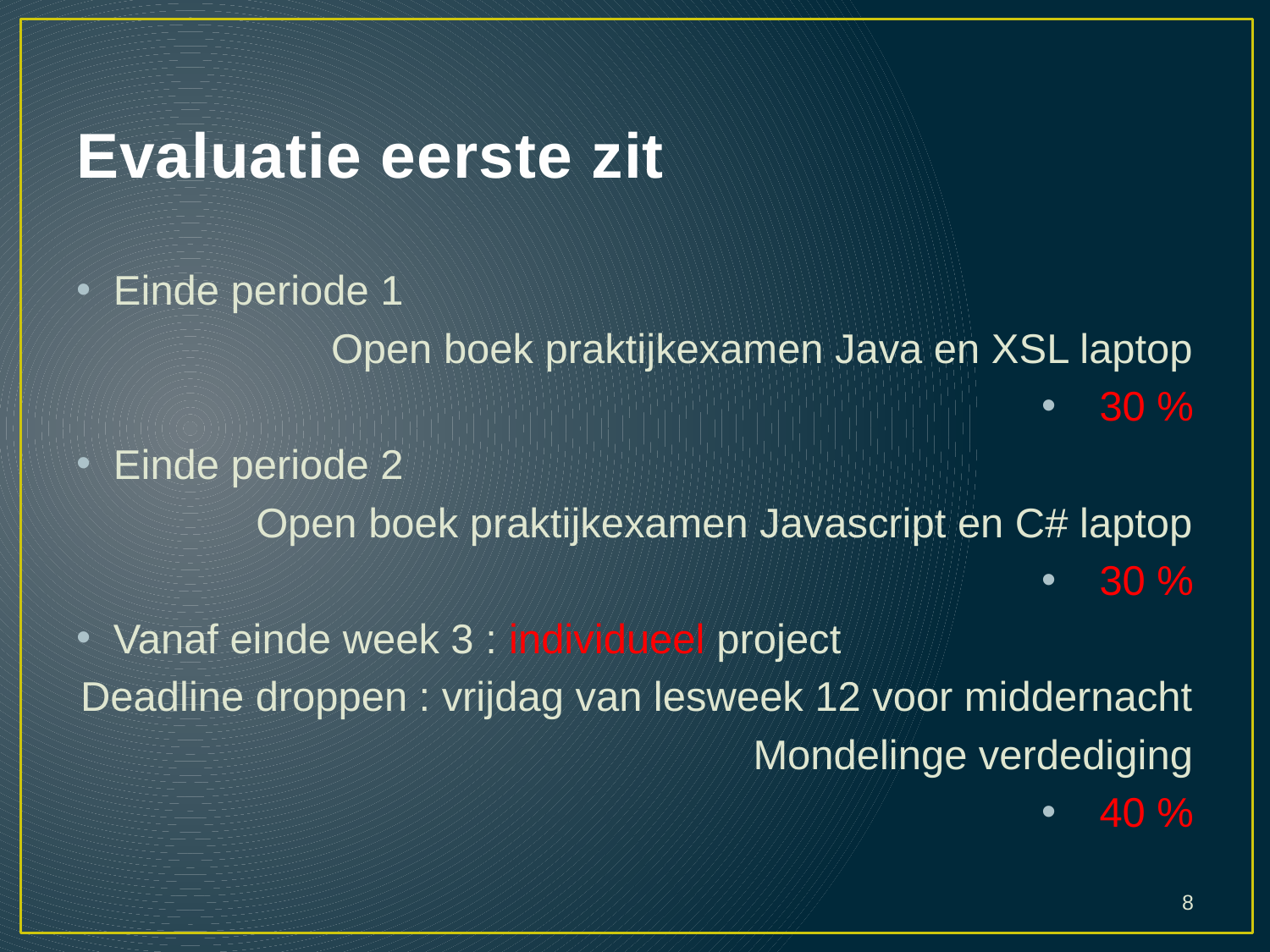

# Evaluatie eerste zit
Einde periode 1
Open boek praktijkexamen Java en XSL laptop
30 %
Einde periode 2
Open boek praktijkexamen Javascript en C# laptop
30 %
Vanaf einde week 3 : individueel project
Deadline droppen : vrijdag van lesweek 12 voor middernacht
Mondelinge verdediging
40 %
8